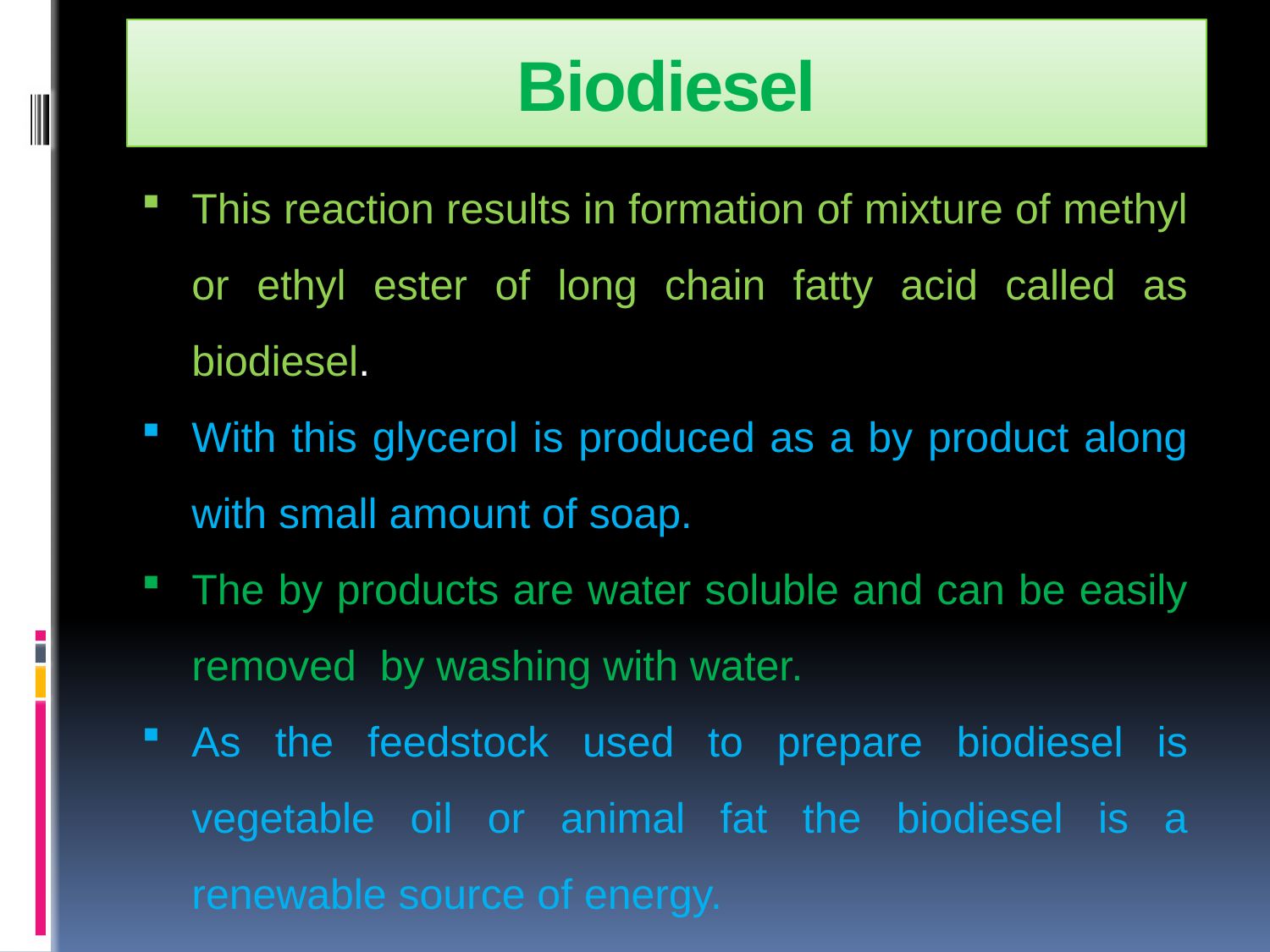

# Biodiesel
This reaction results in formation of mixture of methyl or ethyl ester of long chain fatty acid called as biodiesel.
With this glycerol is produced as a by product along with small amount of soap.
The by products are water soluble and can be easily removed  by washing with water.
As the feedstock used to prepare biodiesel is vegetable oil or animal fat the biodiesel is a renewable source of energy.